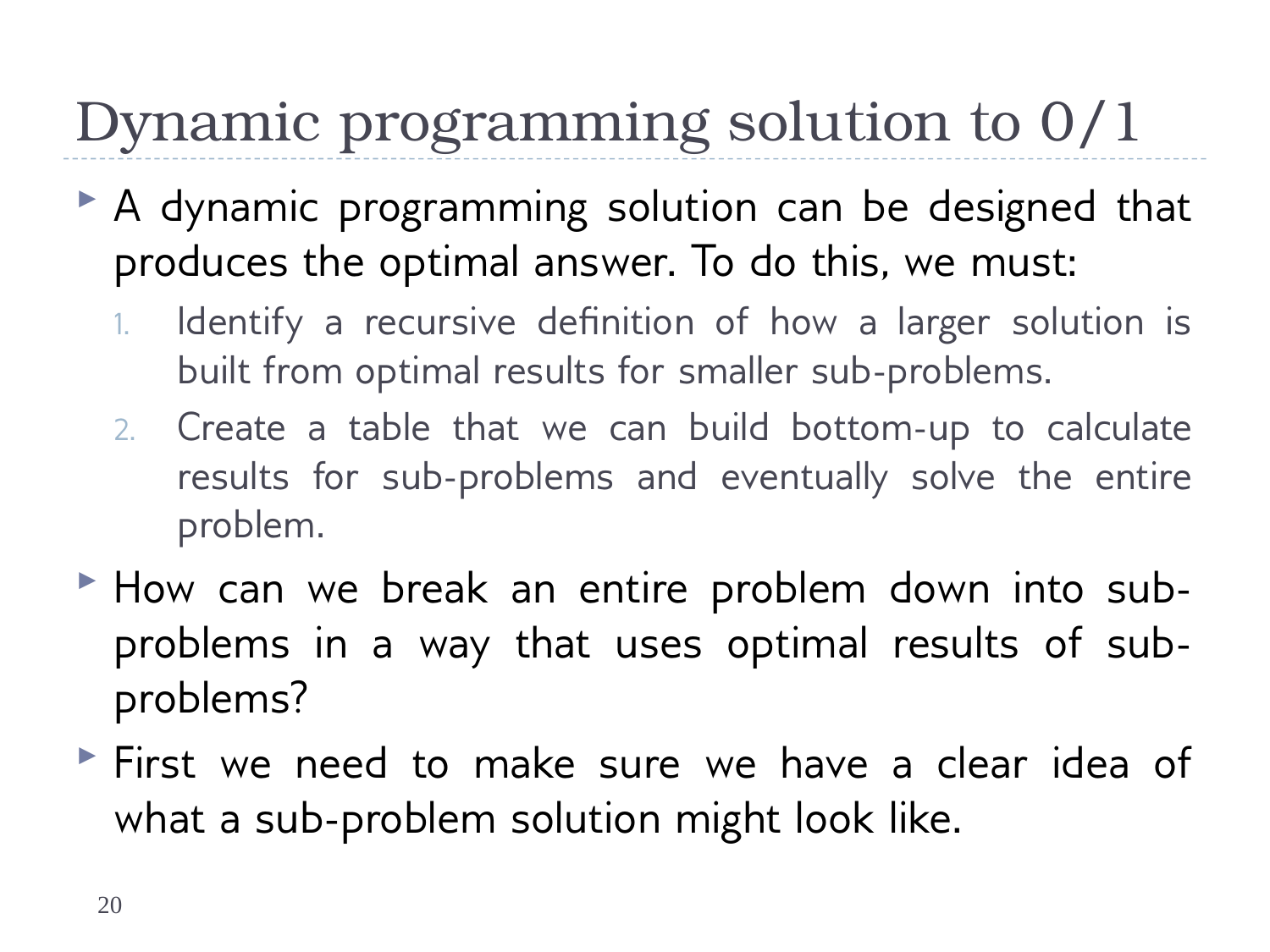

# Dynamic programming solution to 0/1
A dynamic programming solution can be designed that produces the optimal answer. To do this, we must:
Identify a recursive definition of how a larger solution is built from optimal results for smaller sub-problems.
Create a table that we can build bottom-up to calculate results for sub-problems and eventually solve the entire problem.
How can we break an entire problem down into sub-problems in a way that uses optimal results of sub-problems?
First we need to make sure we have a clear idea of what a sub-problem solution might look like.

20